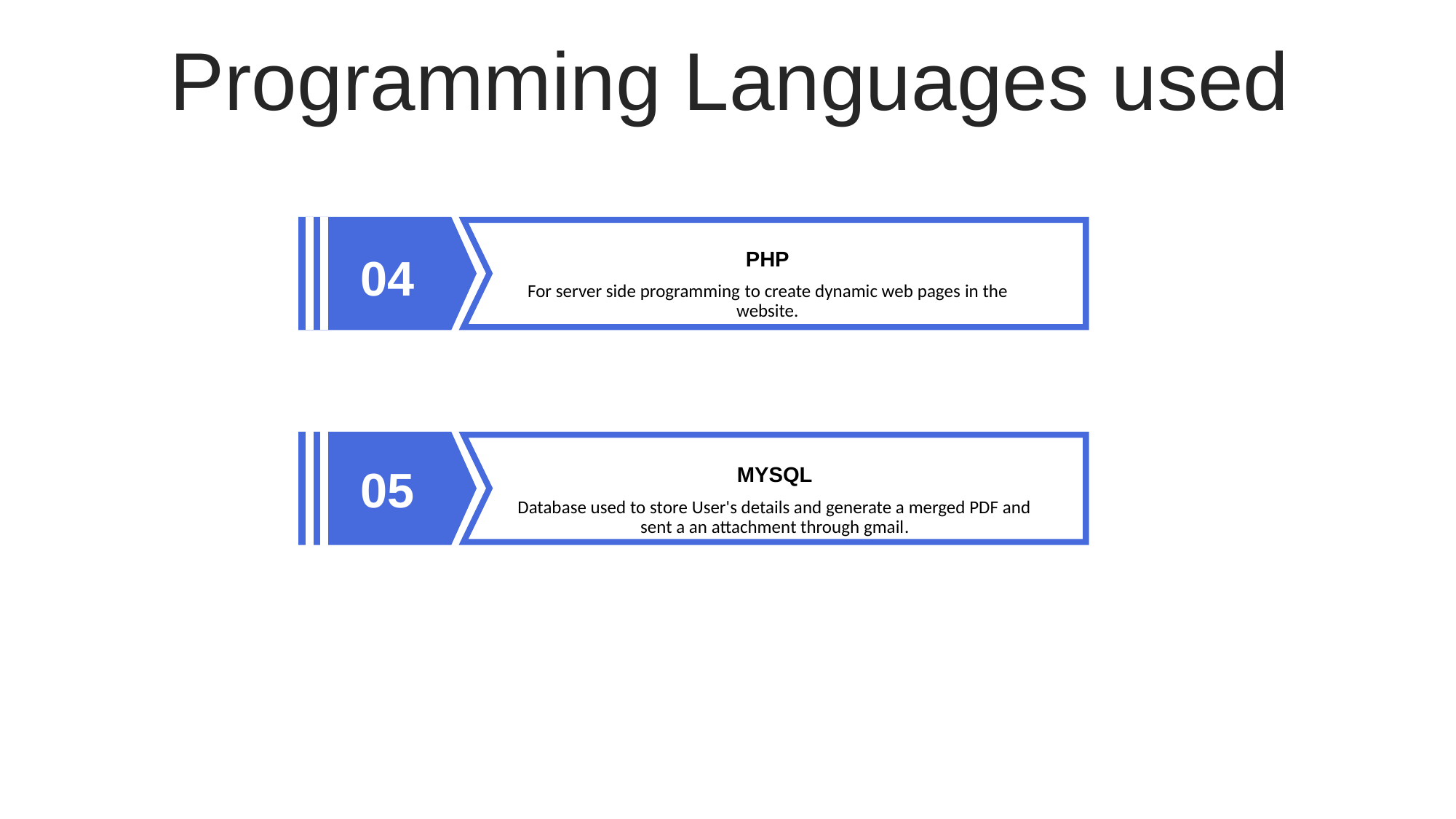

Programming Languages used

PHP
For server side programming to create dynamic web pages in the website.
04

05
MYSQL
Database used to store User's details and generate a merged PDF and sent a an attachment through gmail.
07
04